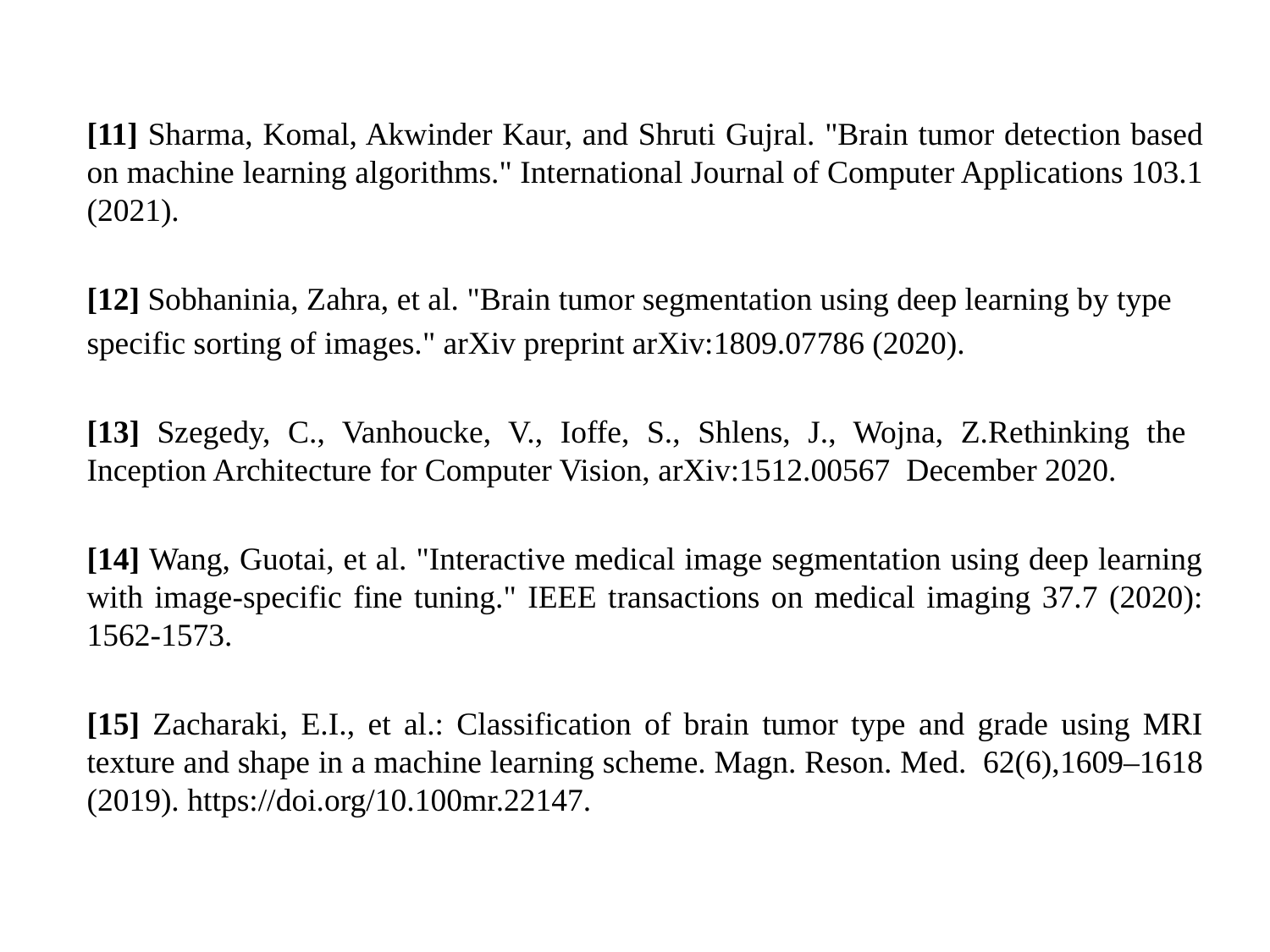

# REFERENCES
[11] Sharma, Komal, Akwinder Kaur, and Shruti Gujral. "Brain tumor detection based on machine learning algorithms." International Journal of Computer Applications 103.1 (2021).

[12] Sobhaninia, Zahra, et al. "Brain tumor segmentation using deep learning by type
specific sorting of images." arXiv preprint arXiv:1809.07786 (2020).

[13] Szegedy, C., Vanhoucke, V., Ioffe, S., Shlens, J., Wojna, Z.Rethinking the  Inception Architecture for Computer Vision, arXiv:1512.00567  December 2020.

[14] Wang, Guotai, et al. "Interactive medical image segmentation using deep learning with image-specific fine tuning." IEEE transactions on medical imaging 37.7 (2020): 1562-1573.

[15] Zacharaki, E.I., et al.: Classification of brain tumor type and grade using MRI texture and shape in a machine learning scheme. Magn. Reson. Med.  62(6),1609–1618 (2019). https://doi.org/10.100mr.22147.